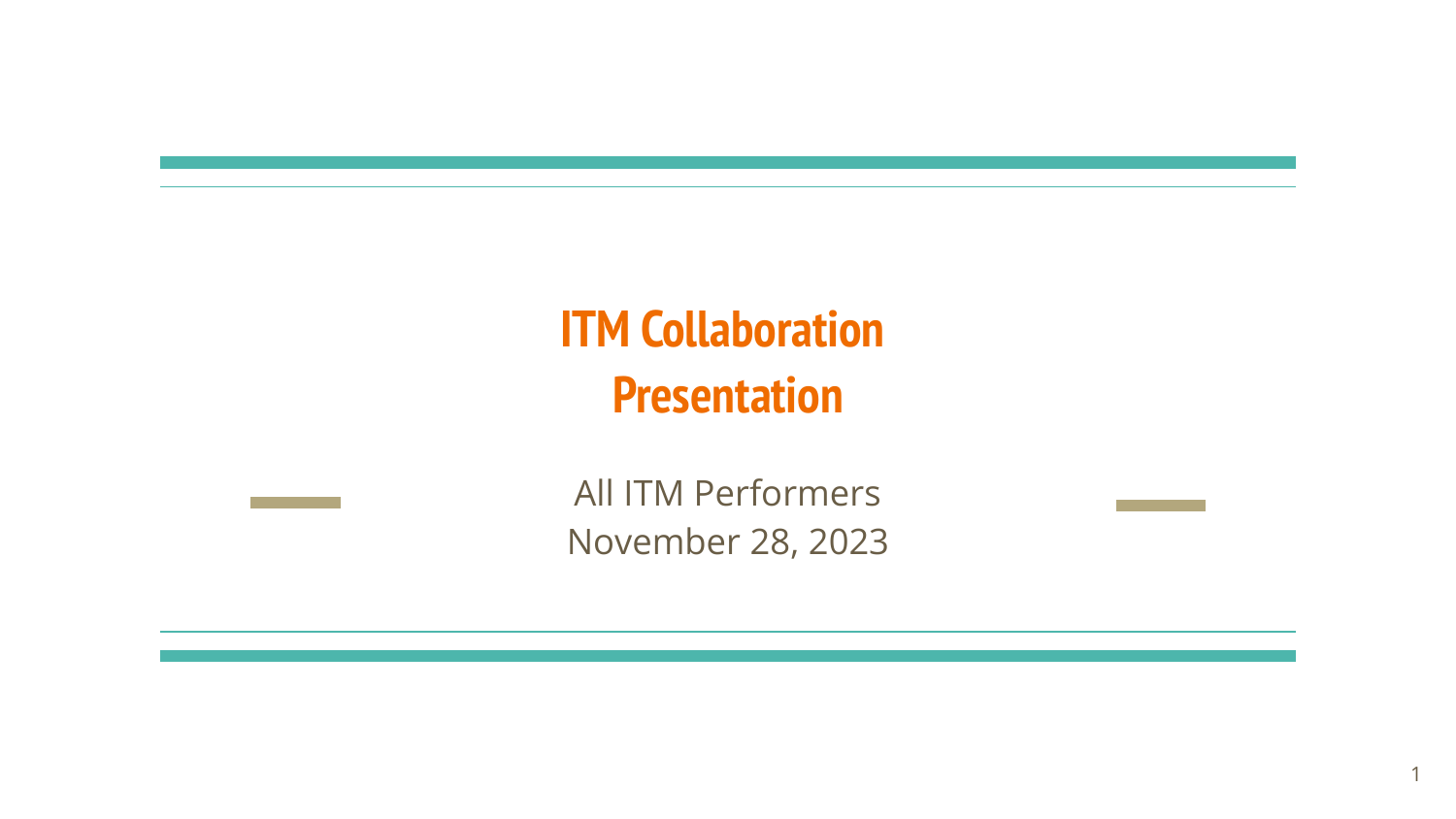

# ITM Collaboration
Presentation
All ITM Performers
November 28, 2023
1